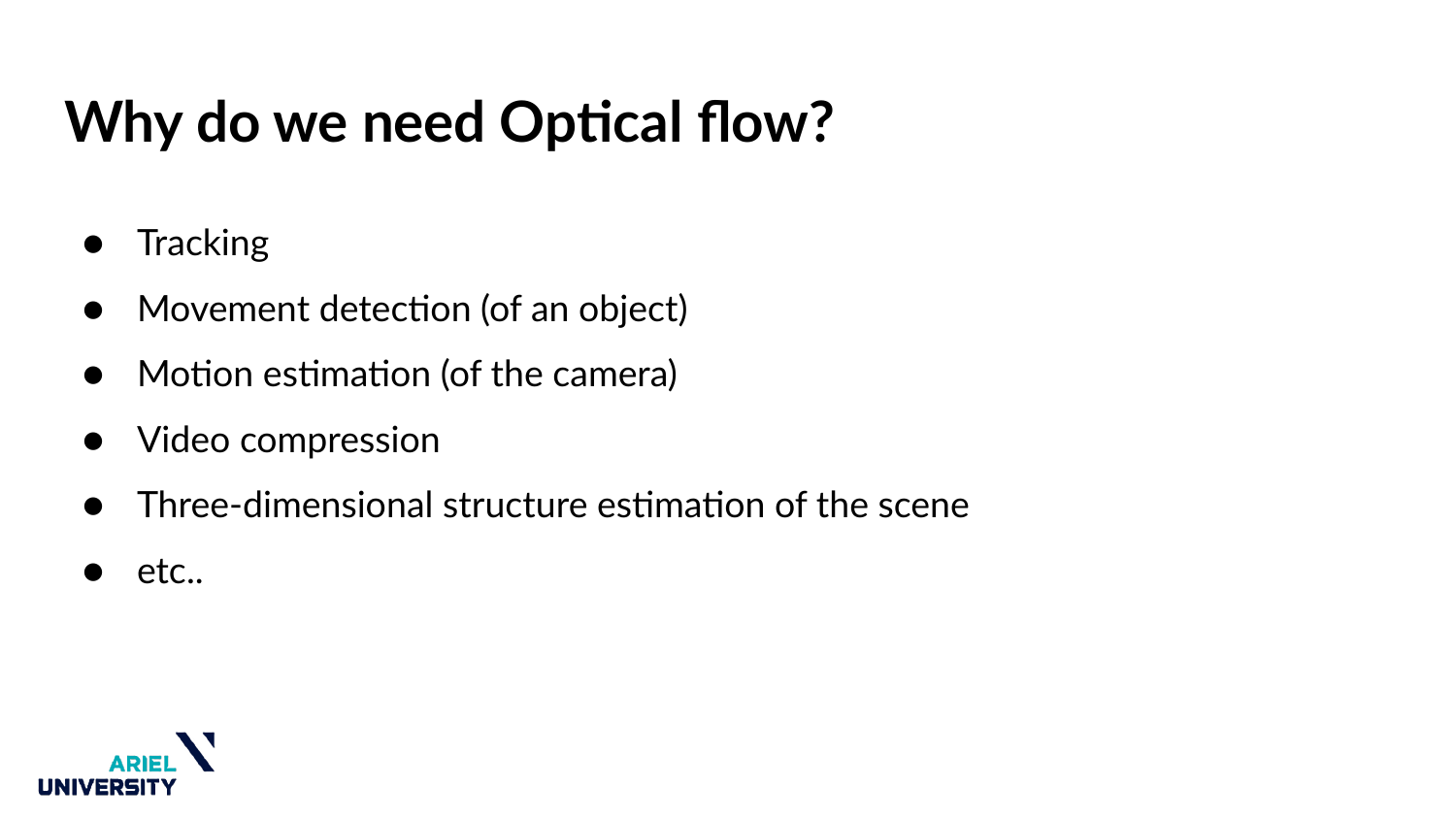

# Why do we need Optical flow?
Tracking
Movement detection (of an object)
Motion estimation (of the camera)
Video compression
Three-dimensional structure estimation of the scene
etc..